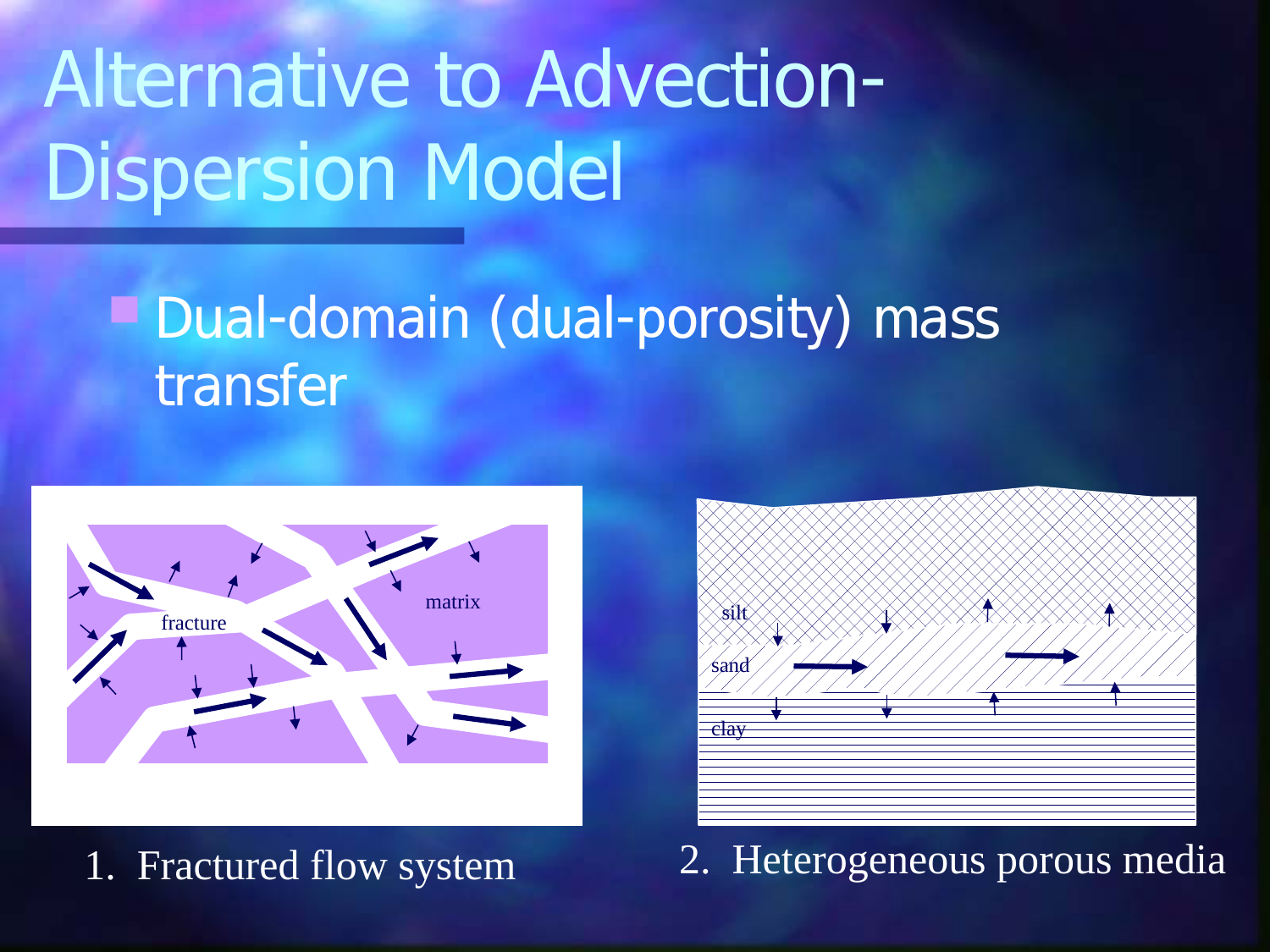

# Alternative to Advection-Dispersion Model
Dual-domain (dual-porosity) mass transfer

matrix
silt

fracture

sand

clay

2.  Heterogeneous porous media
1.  Fractured flow system